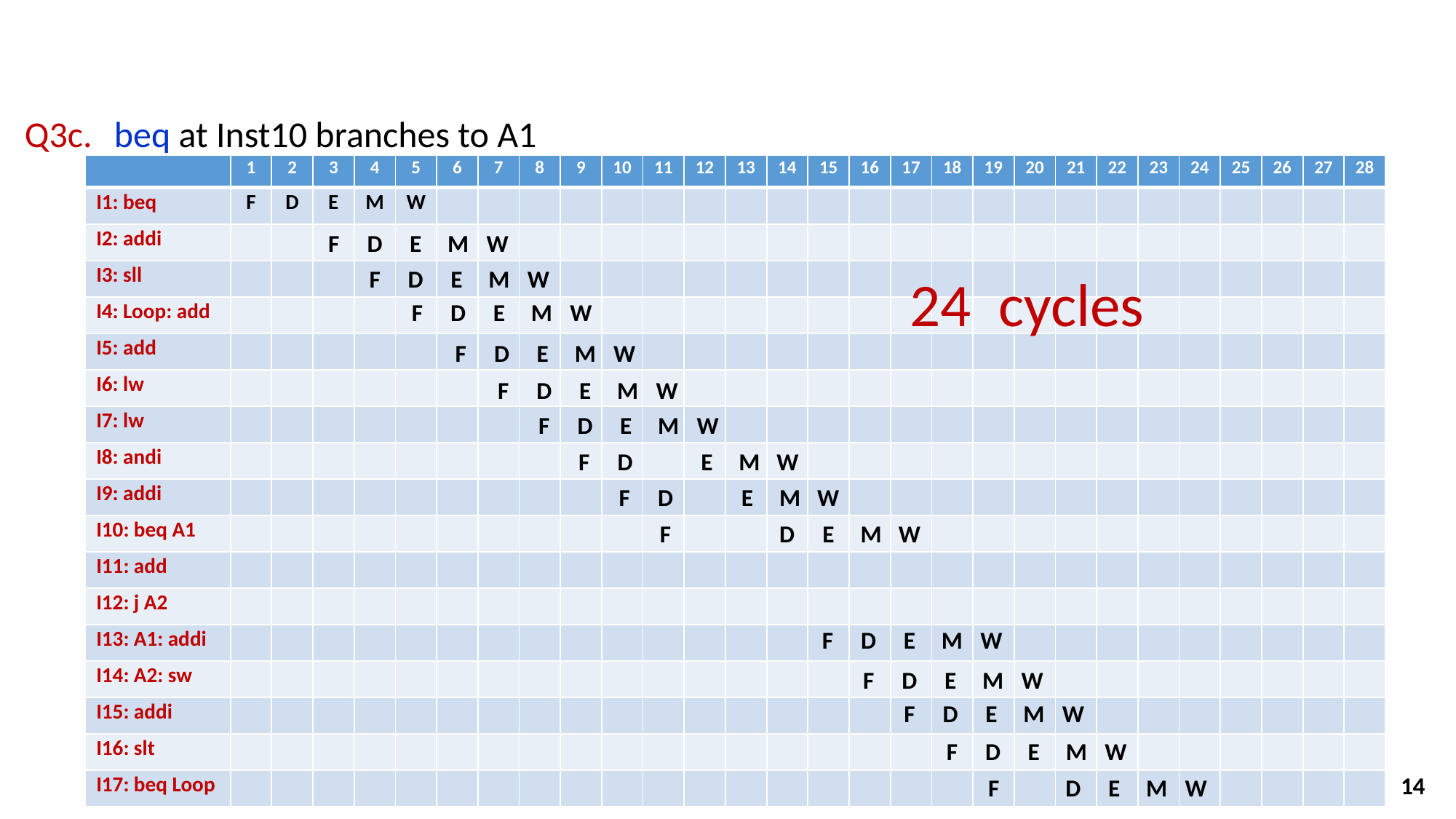

beq at Inst10 branches to A1
Q3c.
|  | 1 | 2 | 3 | 4 | 5 | 6 | 7 | 8 | 9 | 10 | 11 | 12 | 13 | 14 | 15 | 16 | 17 | 18 | 19 | 20 | 21 | 22 | 23 | 24 | 25 | 26 | 27 | 28 |
| --- | --- | --- | --- | --- | --- | --- | --- | --- | --- | --- | --- | --- | --- | --- | --- | --- | --- | --- | --- | --- | --- | --- | --- | --- | --- | --- | --- | --- |
| I1: beq | F | D | E | M | W |  |  |  |  |  |  |  |  |  |  |  |  |  |  |  |  |  |  |  |  |  |  |  |
| I2: addi |  |  |  |  |  |  |  |  |  |  |  |  |  |  |  |  |  |  |  |  |  |  |  |  |  |  |  |  |
| I3: sll |  |  |  |  |  |  |  |  |  |  |  |  |  |  |  |  |  |  |  |  |  |  |  |  |  |  |  |  |
| I4: Loop: add |  |  |  |  |  |  |  |  |  |  |  |  |  |  |  |  |  |  |  |  |  |  |  |  |  |  |  |  |
| I5: add |  |  |  |  |  |  |  |  |  |  |  |  |  |  |  |  |  |  |  |  |  |  |  |  |  |  |  |  |
| I6: lw |  |  |  |  |  |  |  |  |  |  |  |  |  |  |  |  |  |  |  |  |  |  |  |  |  |  |  |  |
| I7: lw |  |  |  |  |  |  |  |  |  |  |  |  |  |  |  |  |  |  |  |  |  |  |  |  |  |  |  |  |
| I8: andi |  |  |  |  |  |  |  |  |  |  |  |  |  |  |  |  |  |  |  |  |  |  |  |  |  |  |  |  |
| I9: addi |  |  |  |  |  |  |  |  |  |  |  |  |  |  |  |  |  |  |  |  |  |  |  |  |  |  |  |  |
| I10: beq A1 |  |  |  |  |  |  |  |  |  |  |  |  |  |  |  |  |  |  |  |  |  |  |  |  |  |  |  |  |
| I11: add |  |  |  |  |  |  |  |  |  |  |  |  |  |  |  |  |  |  |  |  |  |  |  |  |  |  |  |  |
| I12: j A2 |  |  |  |  |  |  |  |  |  |  |  |  |  |  |  |  |  |  |  |  |  |  |  |  |  |  |  |  |
| I13: A1: addi |  |  |  |  |  |  |  |  |  |  |  |  |  |  |  |  |  |  |  |  |  |  |  |  |  |  |  |  |
| I14: A2: sw |  |  |  |  |  |  |  |  |  |  |  |  |  |  |  |  |  |  |  |  |  |  |  |  |  |  |  |  |
| I15: addi |  |  |  |  |  |  |  |  |  |  |  |  |  |  |  |  |  |  |  |  |  |  |  |  |  |  |  |  |
| I16: slt |  |  |  |  |  |  |  |  |  |  |  |  |  |  |  |  |  |  |  |  |  |  |  |  |  |  |  |  |
| I17: beq Loop |  |  |  |  |  |  |  |  |  |  |  |  |  |  |  |  |  |  |  |  |  |  |  |  |  |  |  |  |
F
D
E
M
W
F
D
E
M
W
24  cycles
F
D
E
M
W
F
D
E
M
W
F
D
E
M
W
F
D
E
M
W
F
D
E
M
W
F
D
E
M
W
F
D
E
M
W
F
D
E
M
W
F
D
E
M
W
F
D
E
M
W
F
D
E
M
W
14
F
D
E
M
W